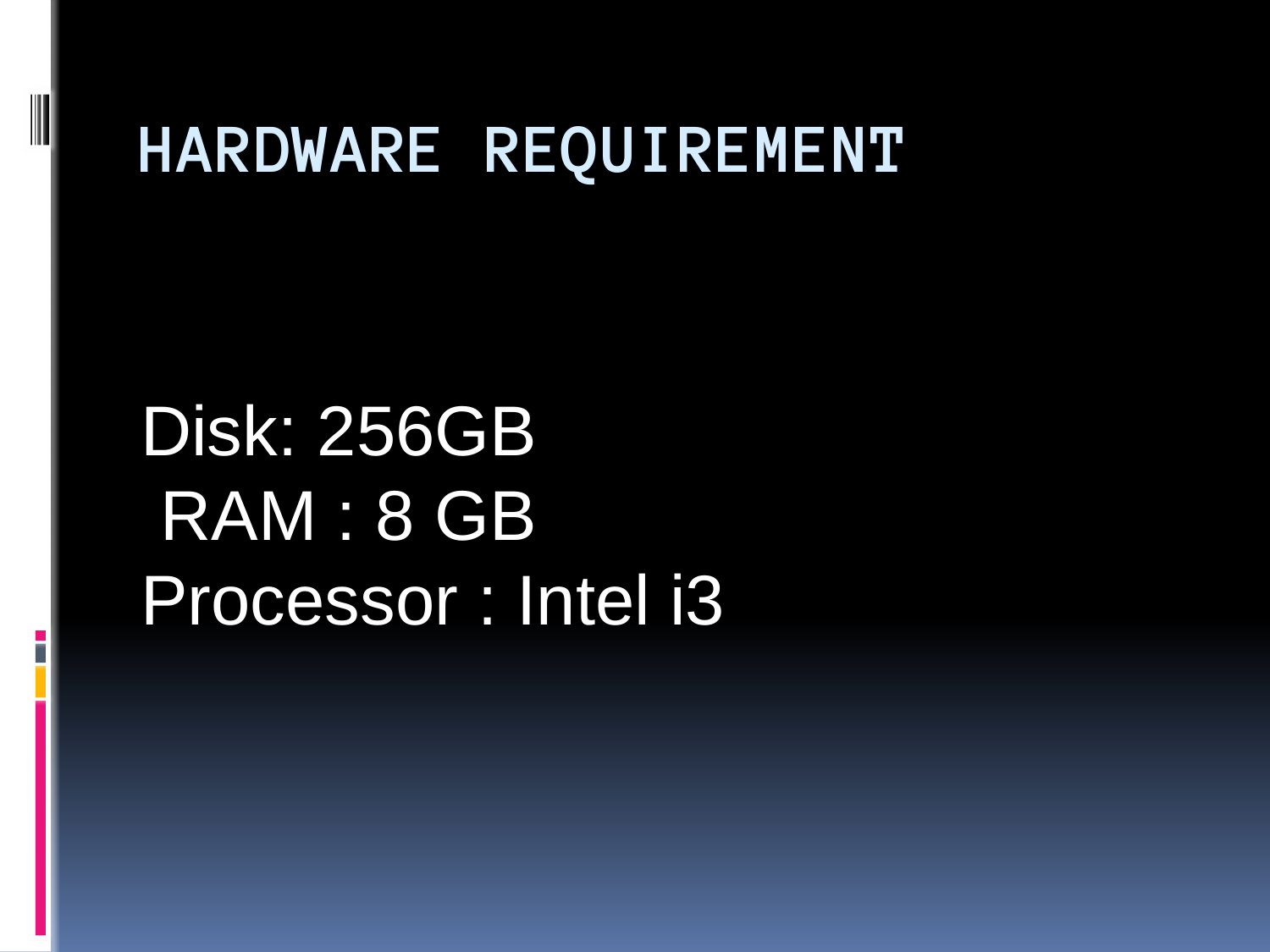

# Hardware Requirement
Disk: 256GB
 RAM : 8 GB
Processor : Intel i3